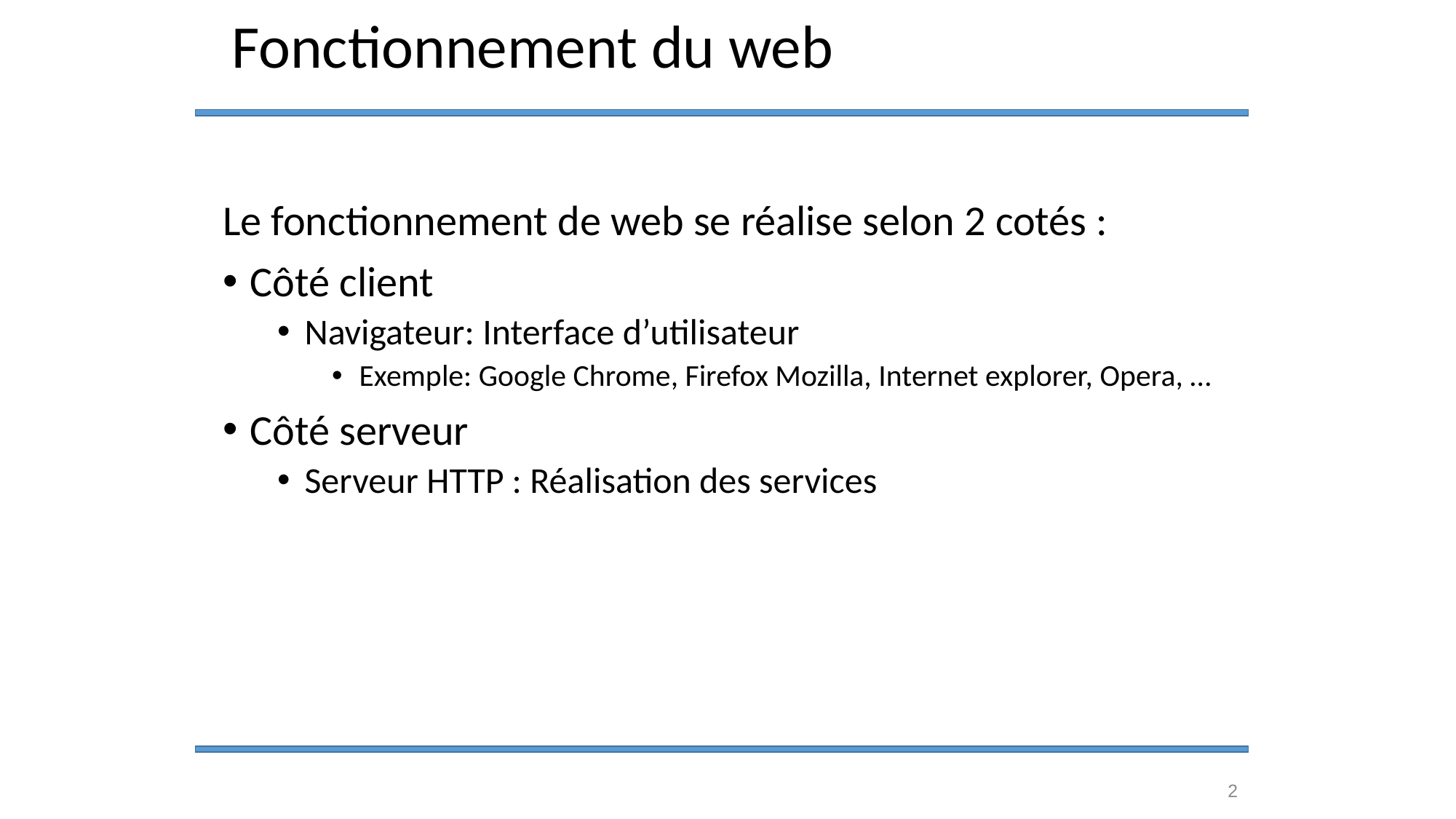

# Fonctionnement du web

Le fonctionnement de web se réalise selon 2 cotés :
Côté client
Navigateur: Interface d’utilisateur
Exemple: Google Chrome, Firefox Mozilla, Internet explorer, Opera, …
Côté serveur
Serveur HTTP : Réalisation des services

2